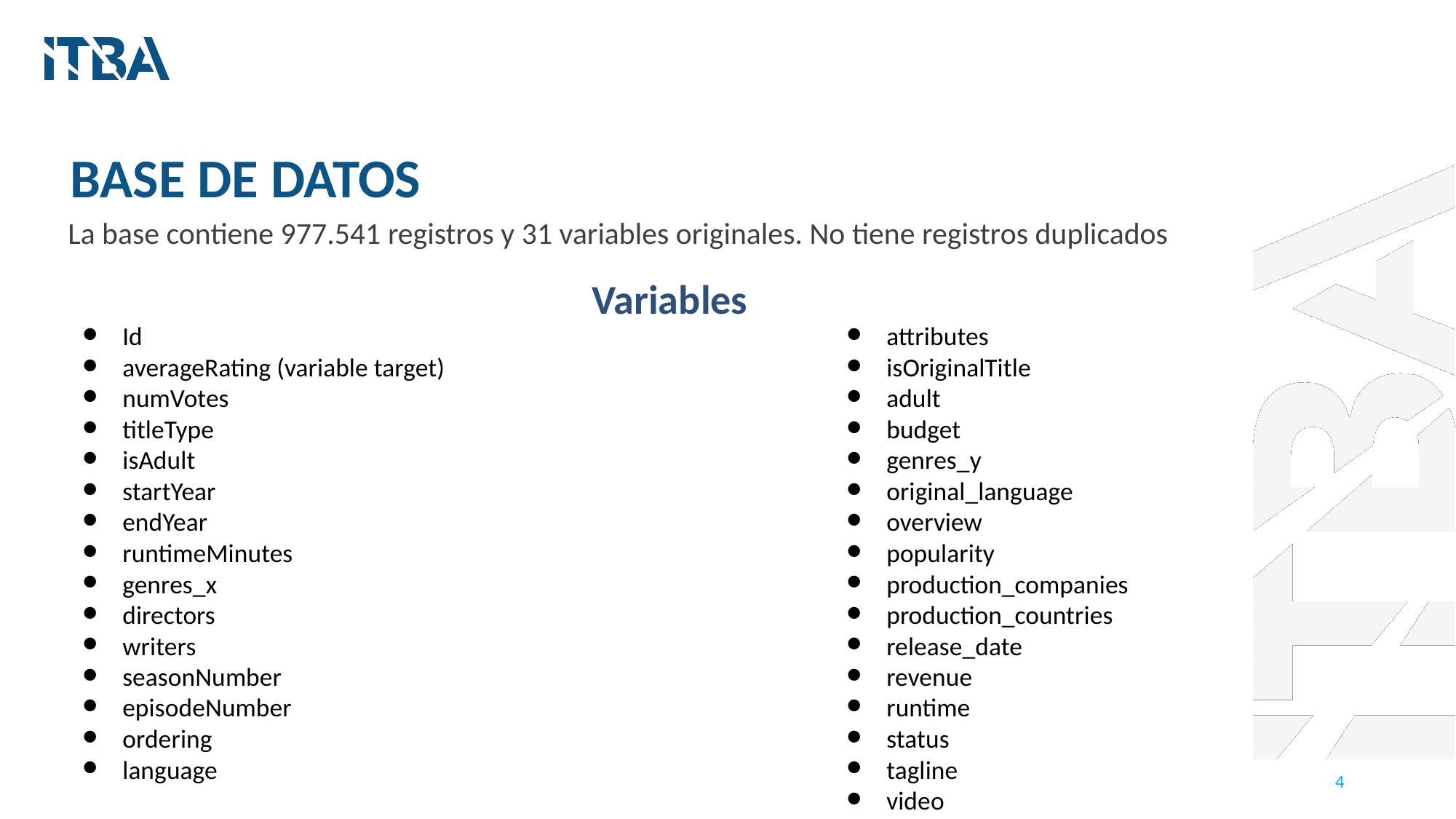

BASE DE DATOS
La base contiene 977.541 registros y 31 variables originales. No tiene registros duplicados
Variables
Id
averageRating (variable target)
numVotes
titleType
isAdult
startYear
endYear
runtimeMinutes
genres_x
directors
writers
seasonNumber
episodeNumber
ordering
language
attributes
isOriginalTitle
adult
budget
genres_y
original_language
overview
popularity
production_companies
production_countries
release_date
revenue
runtime
status
tagline
video
4